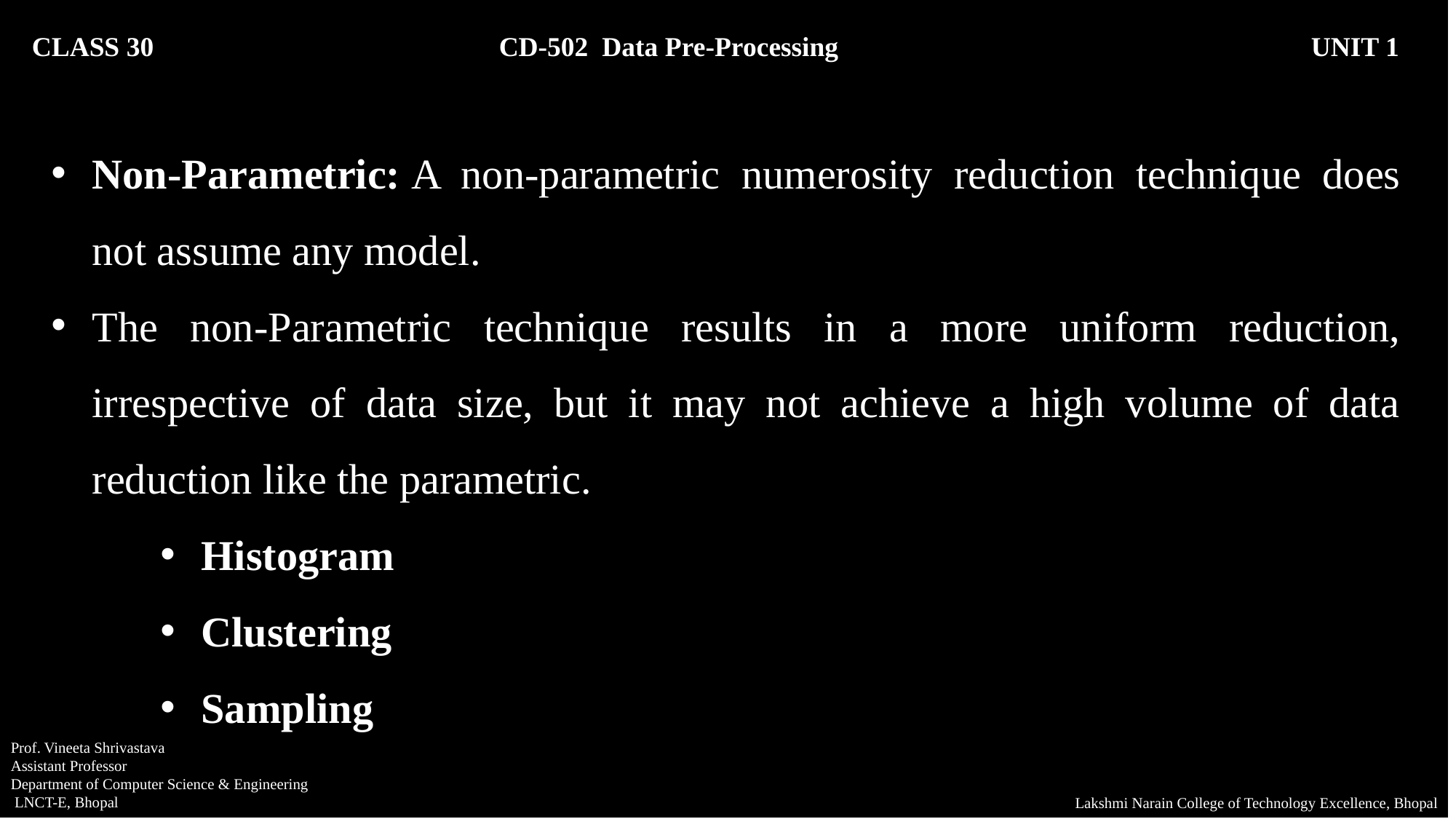

CLASS 30                                                  CD-502  Data Pre-Processing		                                           UNIT 1
Non-Parametric: A non-parametric numerosity reduction technique does not assume any model.
The non-Parametric technique results in a more uniform reduction, irrespective of data size, but it may not achieve a high volume of data reduction like the parametric.
Histogram
Clustering
Sampling
Prof. Vineeta Shrivastava
Assistant Professor
Department of Computer Science & Engineering
 LNCT-E, Bhopal
Lakshmi Narain College of Technology Excellence, Bhopal